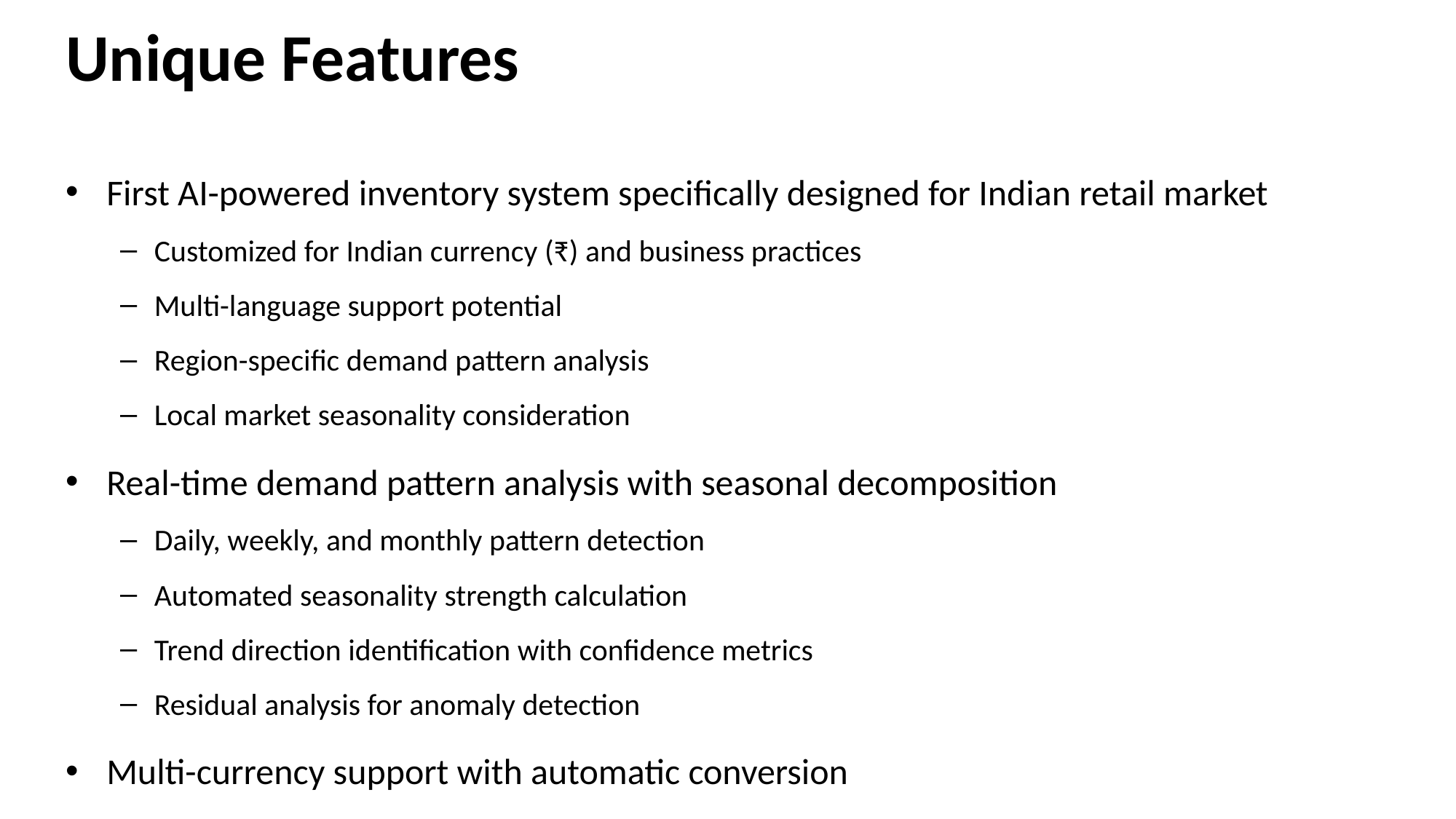

# Unique Features
First AI-powered inventory system specifically designed for Indian retail market
Customized for Indian currency (₹) and business practices
Multi-language support potential
Region-specific demand pattern analysis
Local market seasonality consideration
Real-time demand pattern analysis with seasonal decomposition
Daily, weekly, and monthly pattern detection
Automated seasonality strength calculation
Trend direction identification with confidence metrics
Residual analysis for anomaly detection
Multi-currency support with automatic conversion
Support for INR, USD, EUR, and GBP
Real-time currency conversion
Currency-specific reporting
International market compatibility
Intelligent stock health categorization
Critical (< 10 units): Immediate action required
Low (10-50 units): Reorder point reached
Healthy (50-100 units): Optimal level
Excess (>100 units): Potential overstock